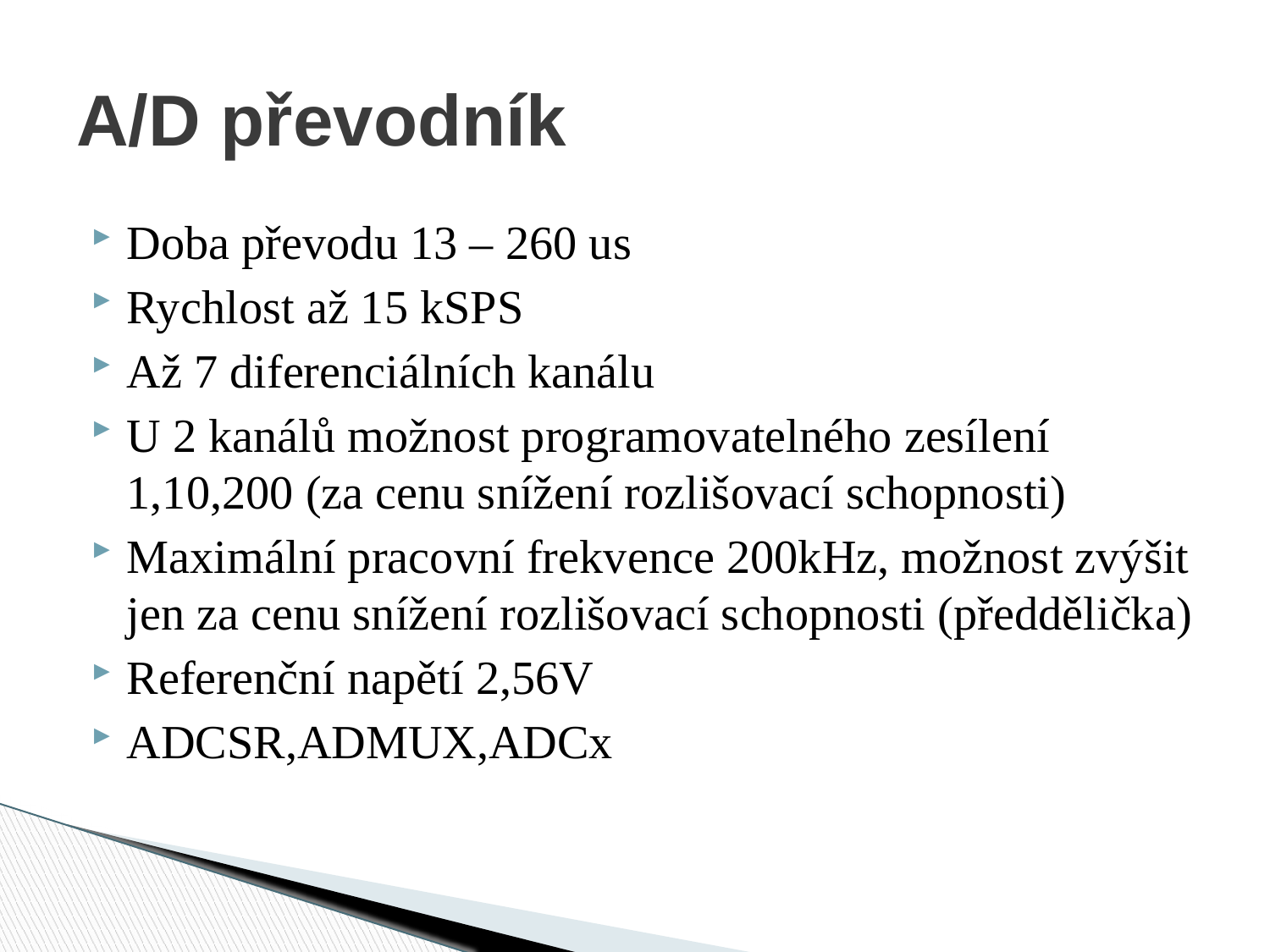

# A/D převodník
Doba převodu 13 – 260 us
Rychlost až 15 kSPS
Až 7 diferenciálních kanálu
U 2 kanálů možnost programovatelného zesílení 1,10,200 (za cenu snížení rozlišovací schopnosti)
Maximální pracovní frekvence 200kHz, možnost zvýšit jen za cenu snížení rozlišovací schopnosti (předdělička)
Referenční napětí 2,56V
ADCSR,ADMUX,ADCx